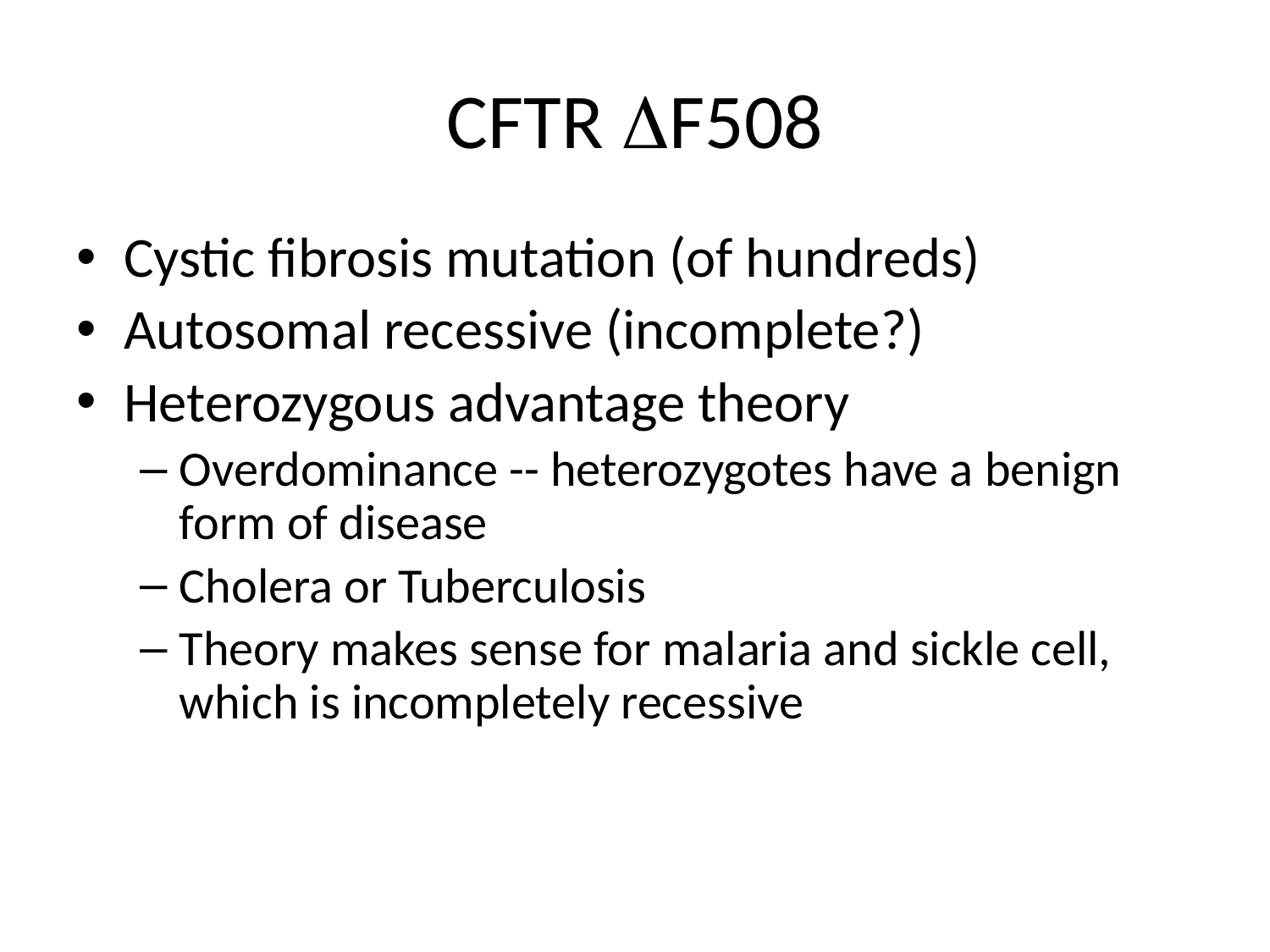

# CFTR ΔF508
Cystic fibrosis mutation (of hundreds)
Autosomal recessive (incomplete?)
Heterozygous advantage theory
Overdominance -- heterozygotes have a benign form of disease
Cholera or Tuberculosis
Theory makes sense for malaria and sickle cell, which is incompletely recessive